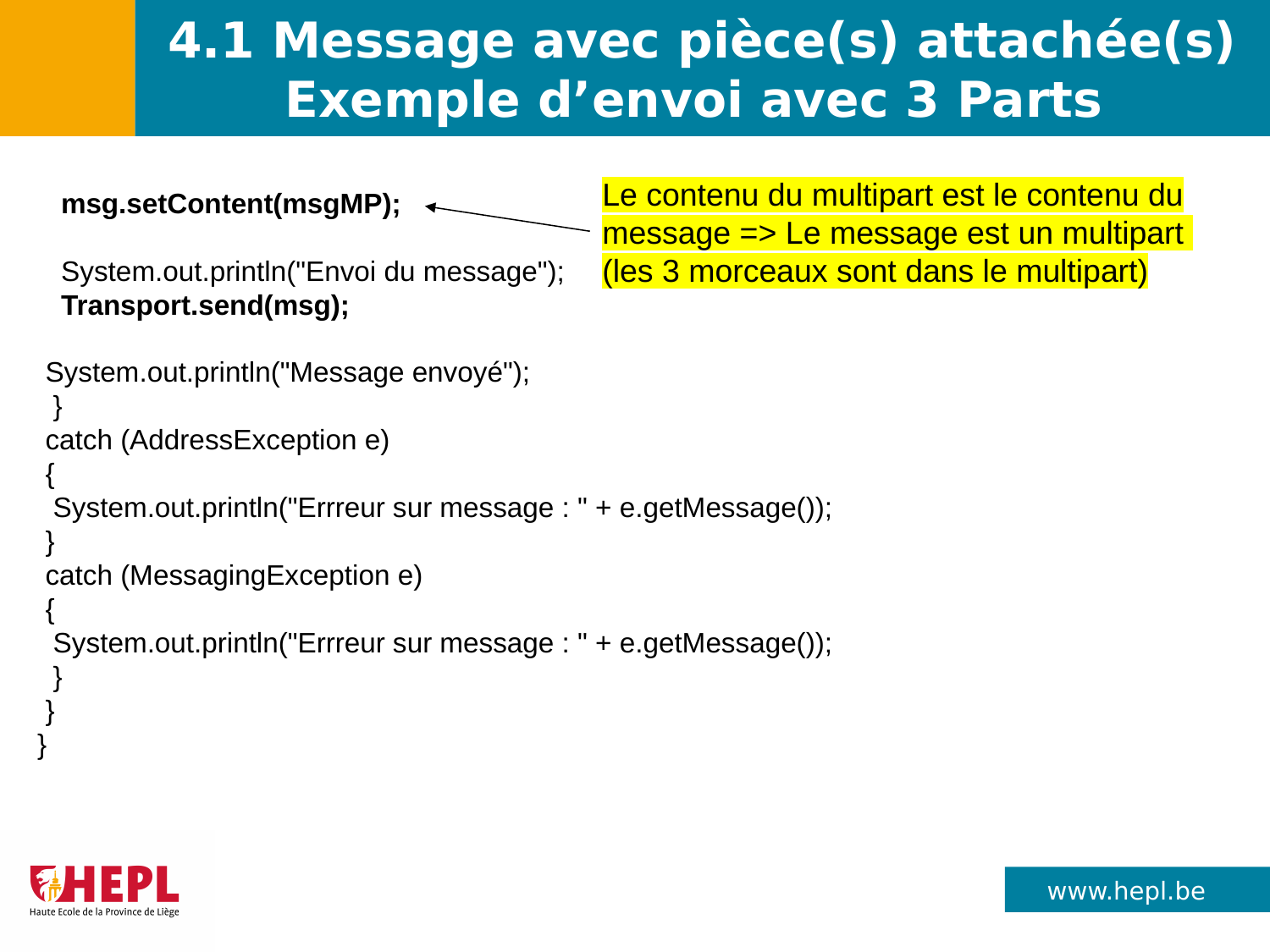

# 4.1 Message avec pièce(s) attachée(s) Exemple d’envoi avec 3 Parts
Le contenu du multipart est le contenu du message => Le message est un multipart
(les 3 morceaux sont dans le multipart)
   msg.setContent(msgMP);

   System.out.println("Envoi du message");
   Transport.send(msg);

 System.out.println("Message envoyé");
  }
 catch (AddressException e)
 {
  System.out.println("Errreur sur message : " + e.getMessage());
 }
 catch (MessagingException e)
 {
  System.out.println("Errreur sur message : " + e.getMessage());
  }
 }
}